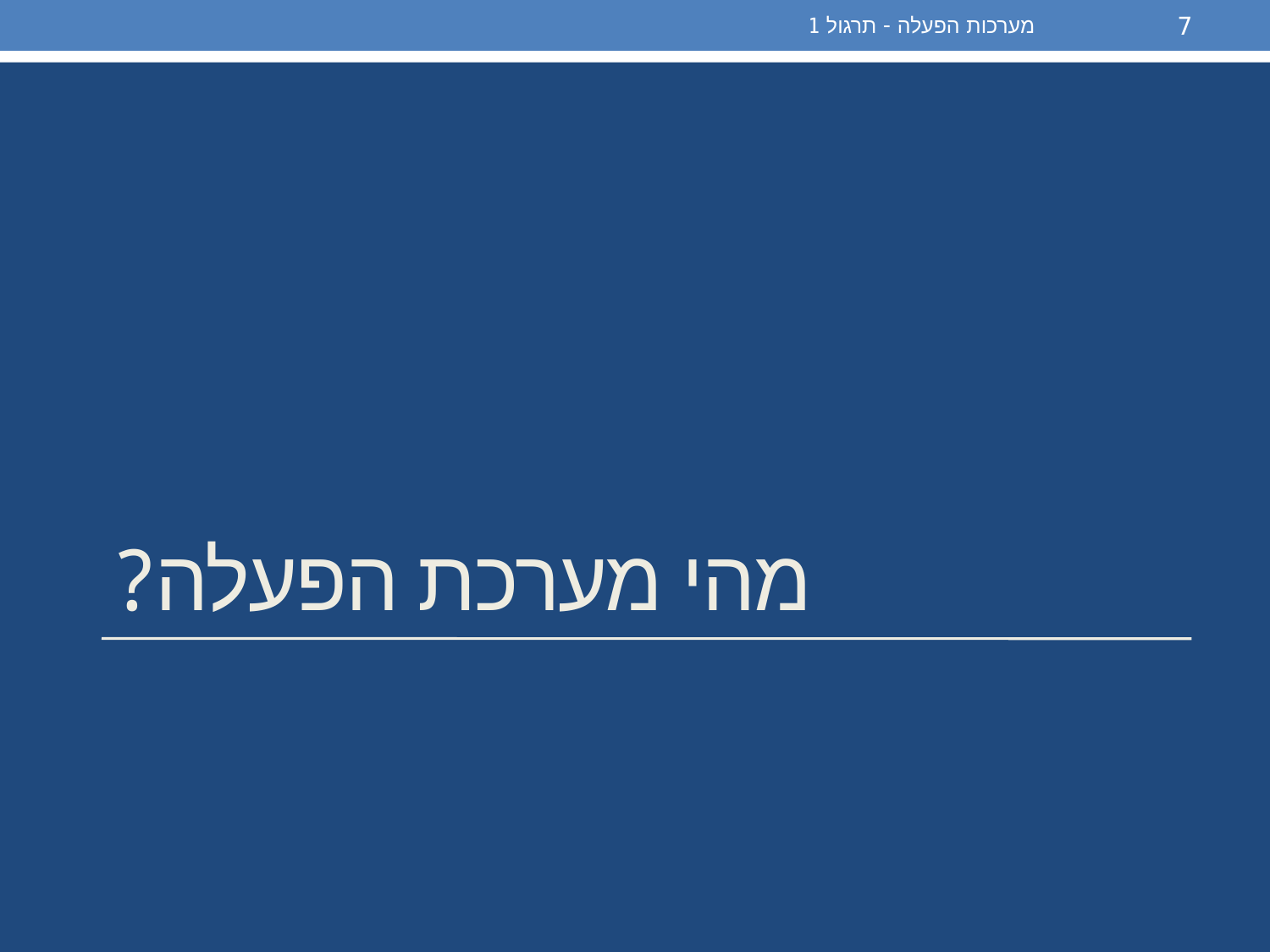

מערכות הפעלה - תרגול 1
7
# מהי מערכת הפעלה?